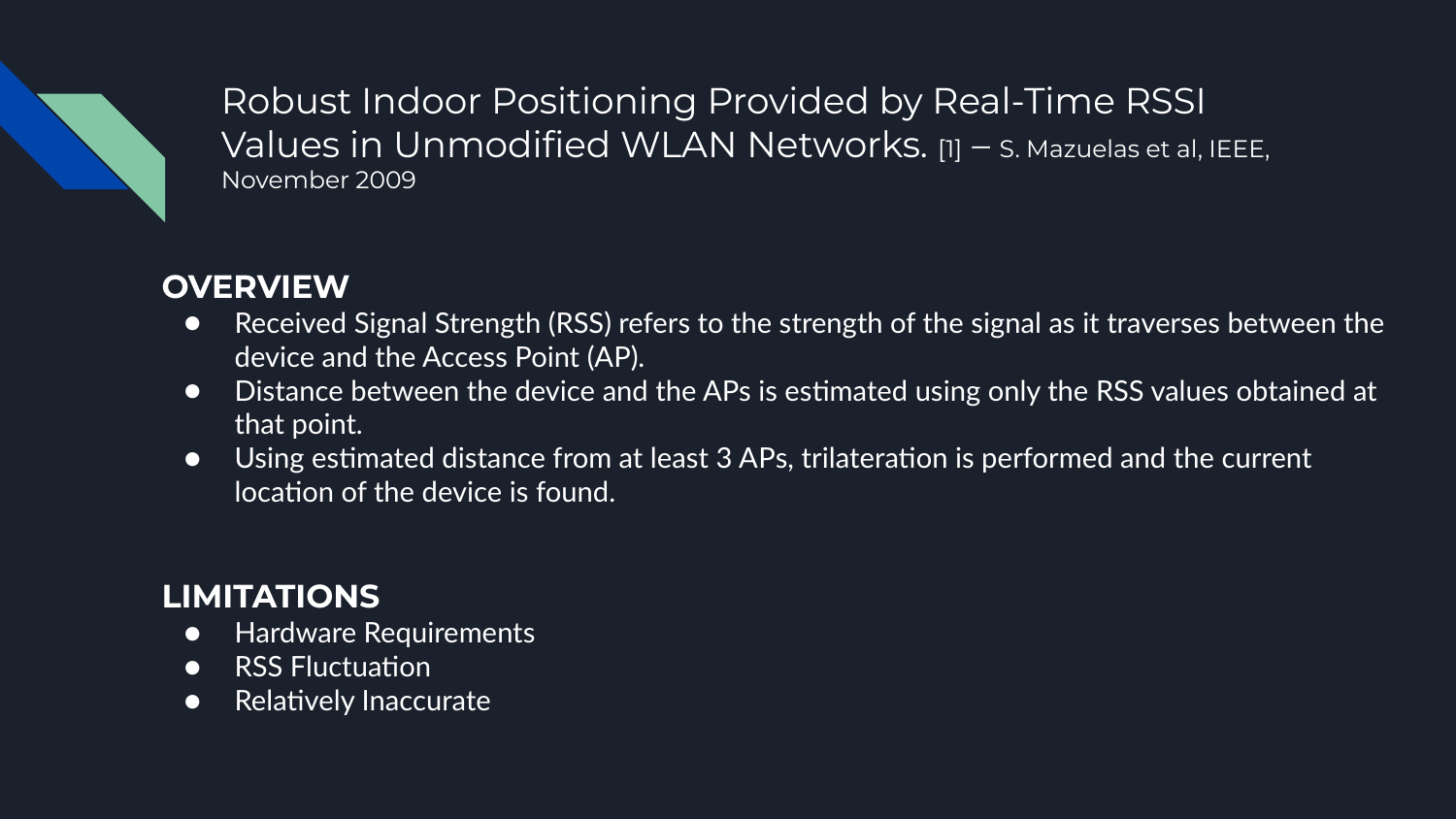

# Robust Indoor Positioning Provided by Real-Time RSSI Values in Unmodified WLAN Networks. [1] – S. Mazuelas et al, IEEE, November 2009

OVERVIEW
Received Signal Strength (RSS) refers to the strength of the signal as it traverses between the device and the Access Point (AP).
Distance between the device and the APs is estimated using only the RSS values obtained at that point.
Using estimated distance from at least 3 APs, trilateration is performed and the current location of the device is found.

LIMITATIONS
Hardware Requirements
RSS Fluctuation
Relatively Inaccurate